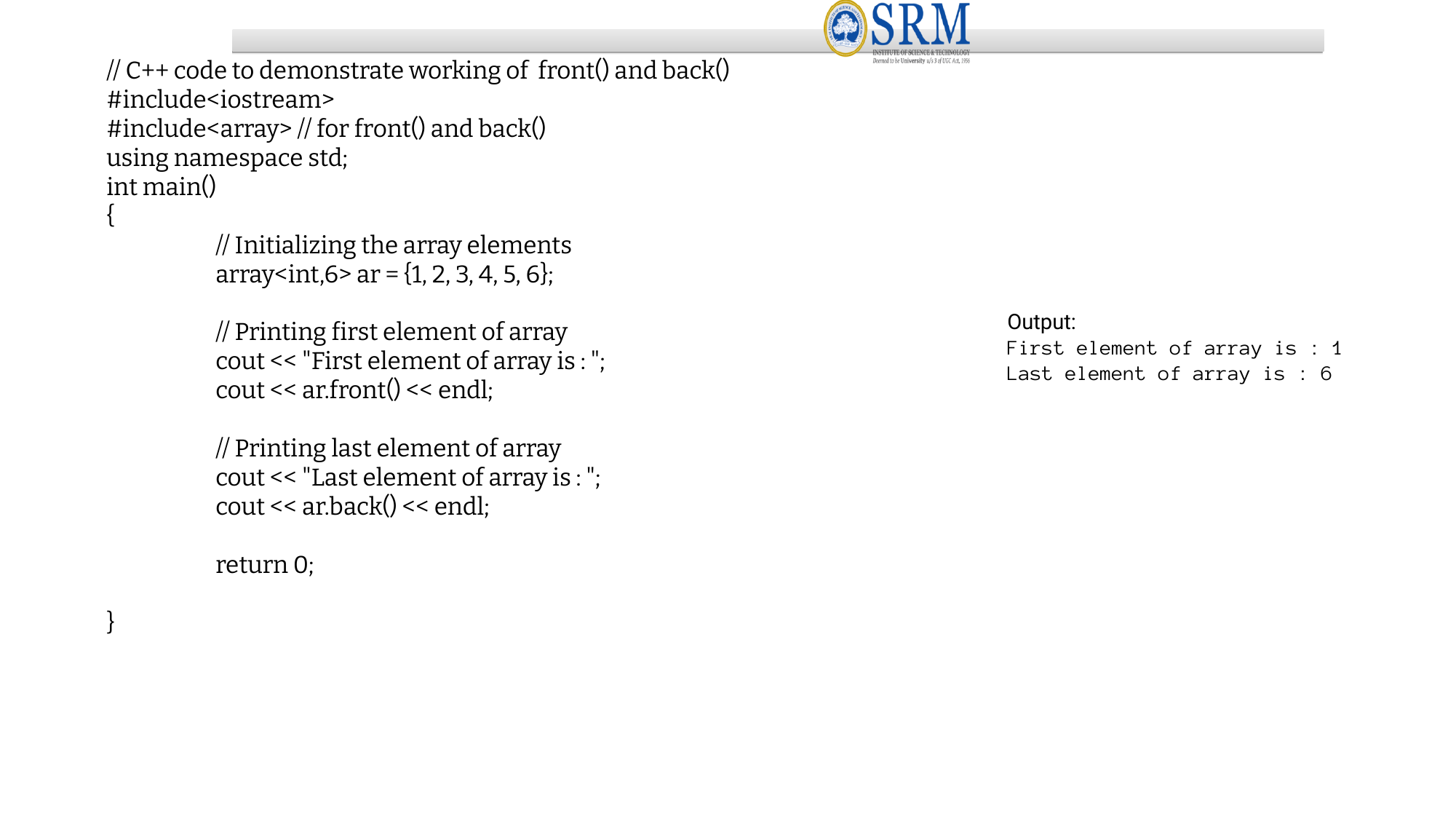

// C++ code to demonstrate working of  front() and back()
#include<iostream>
#include<array> // for front() and back()
using namespace std;
int main()
{
	// Initializing the array elements
	array<int,6> ar = {1, 2, 3, 4, 5, 6};

	// Printing first element of array
	cout << "First element of array is : ";
	cout << ar.front() << endl;

	// Printing last element of array
	cout << "Last element of array is : ";
	cout << ar.back() << endl;

	return 0;

}

Output:
First element of array is : 1
Last element of array is : 6